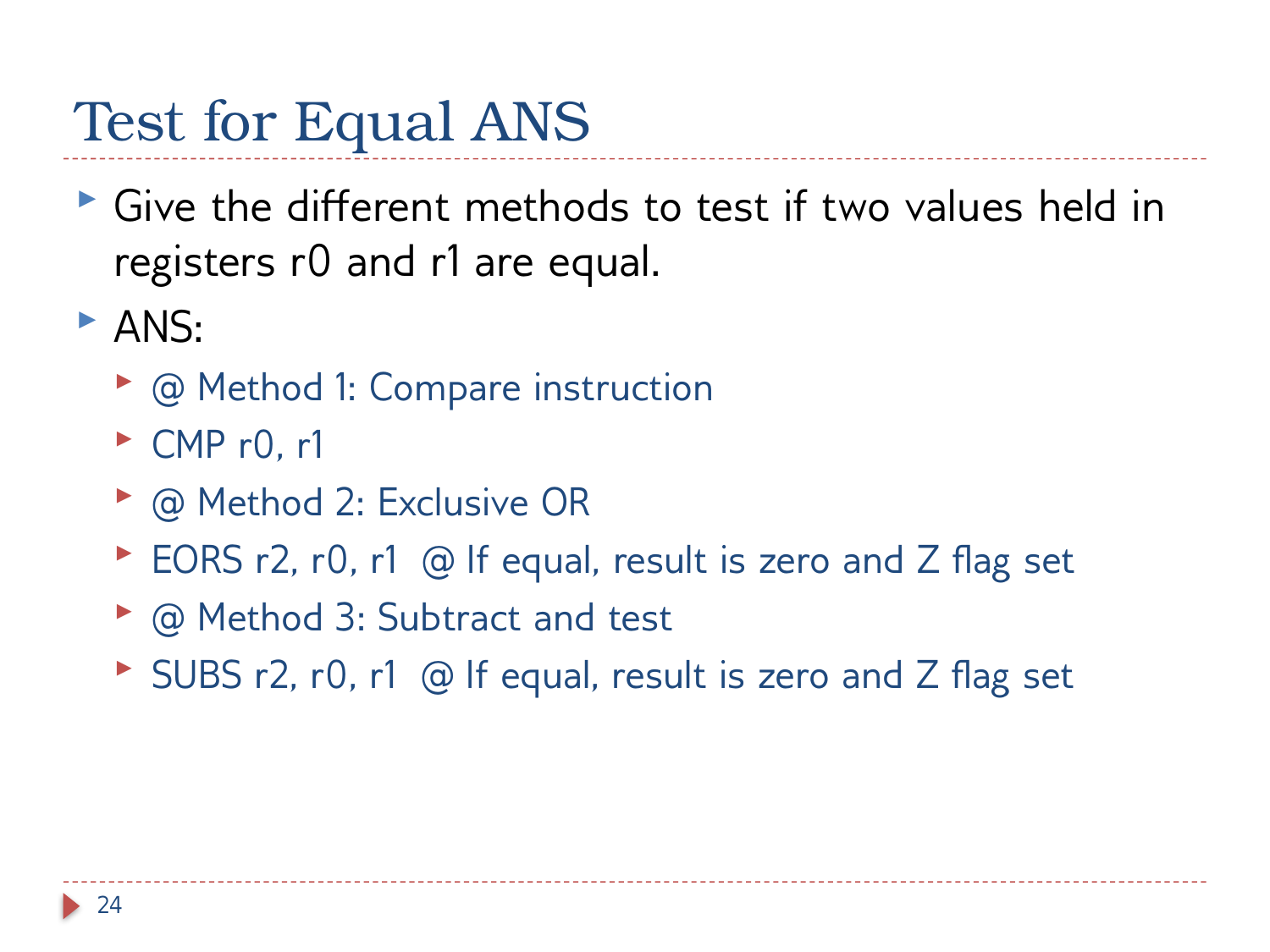

# Test for Equal ANS
Give the different methods to test if two values held in registers r0 and r1 are equal.
ANS:
@ Method 1: Compare instruction
CMP r0, r1
@ Method 2: Exclusive OR
EORS r2, r0, r1  @ If equal, result is zero and Z flag set
@ Method 3: Subtract and test
SUBS r2, r0, r1  @ If equal, result is zero and Z flag set

24